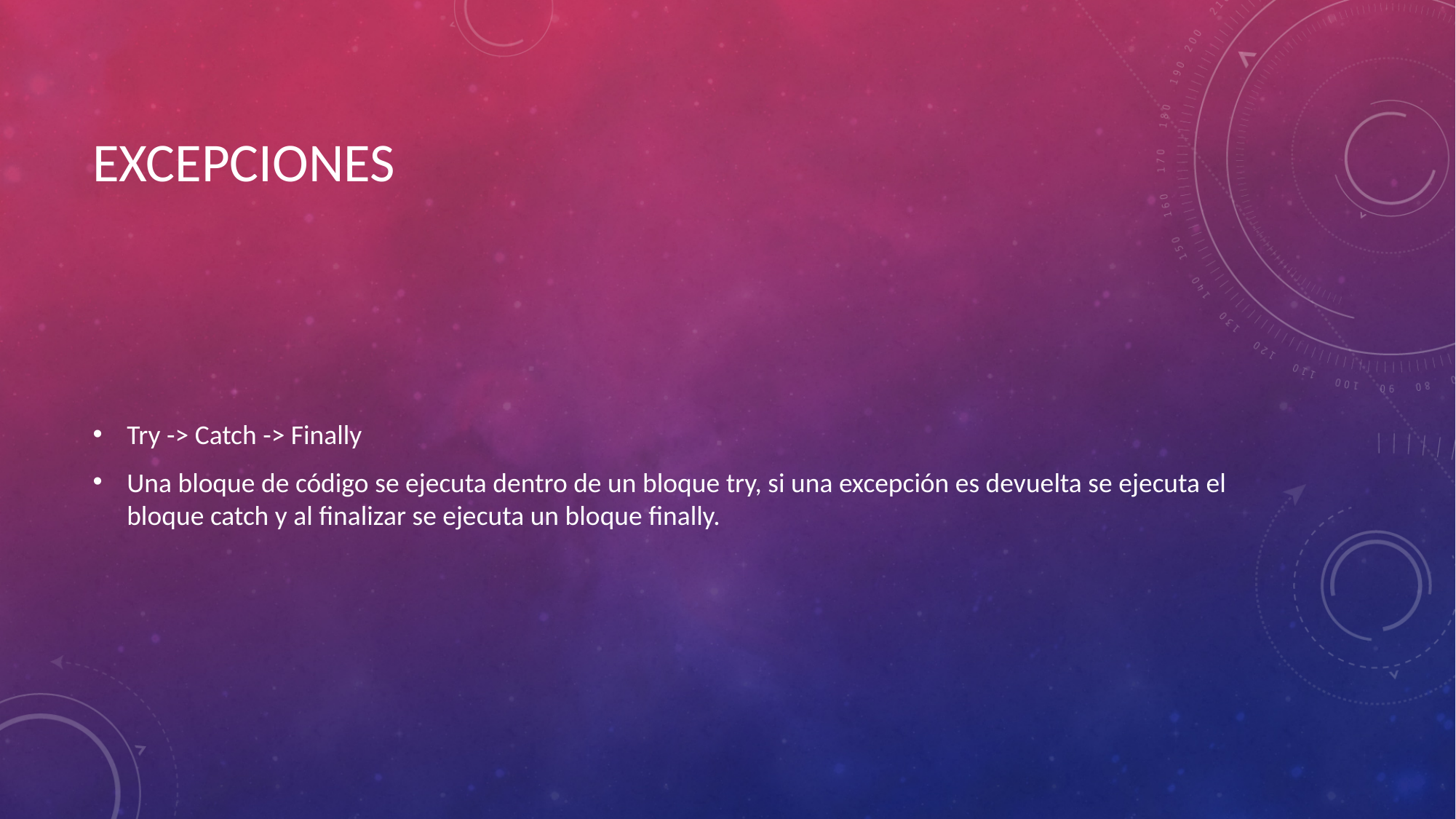

# EXcePCIONEs
Try -> Catch -> Finally
Una bloque de código se ejecuta dentro de un bloque try, si una excepción es devuelta se ejecuta el bloque catch y al finalizar se ejecuta un bloque finally.